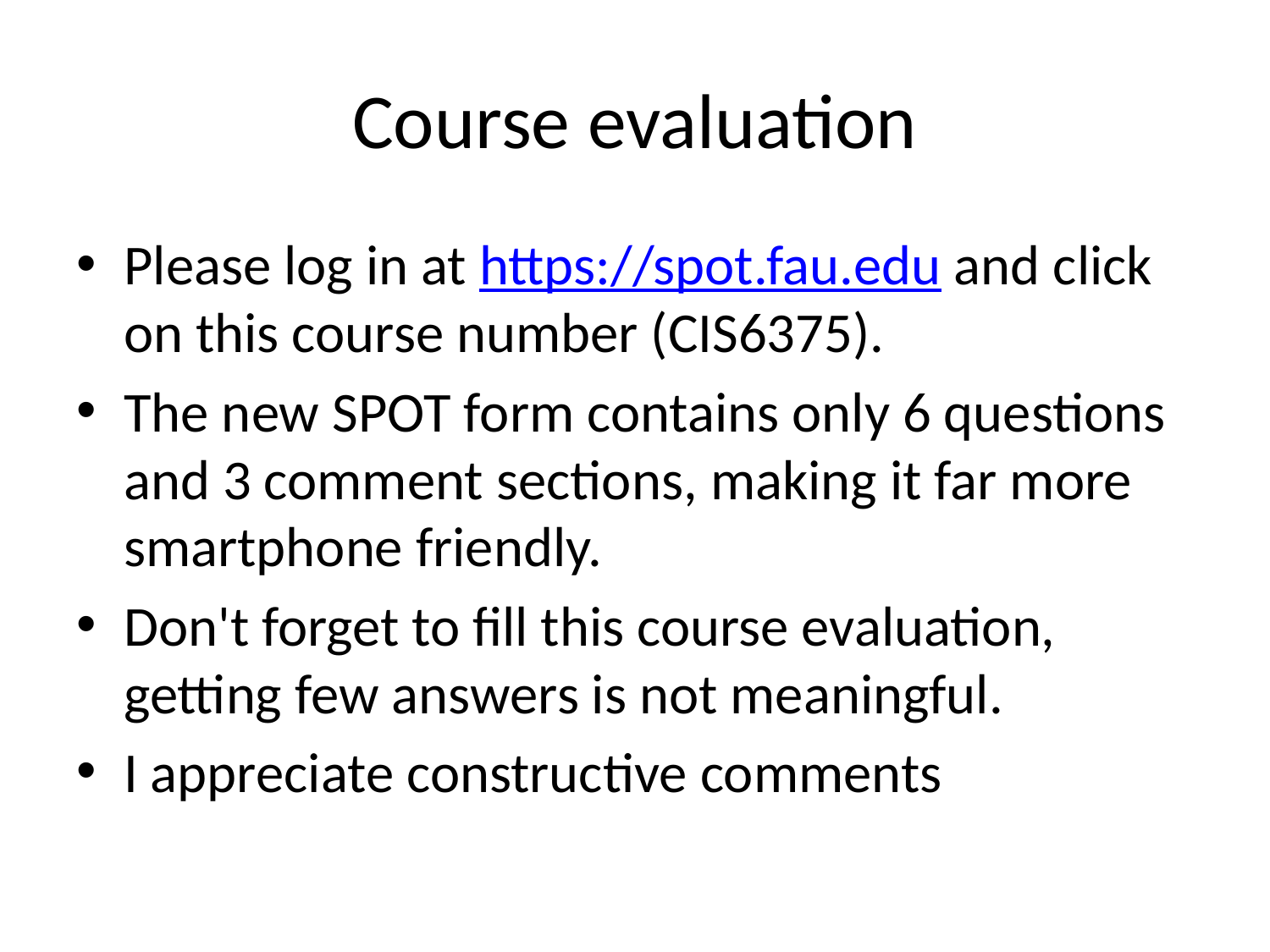

# Course evaluation
Please log in at https://spot.fau.edu and click on this course number (CIS6375).
The new SPOT form contains only 6 questions and 3 comment sections, making it far more smartphone friendly.
Don't forget to fill this course evaluation, getting few answers is not meaningful.
I appreciate constructive comments